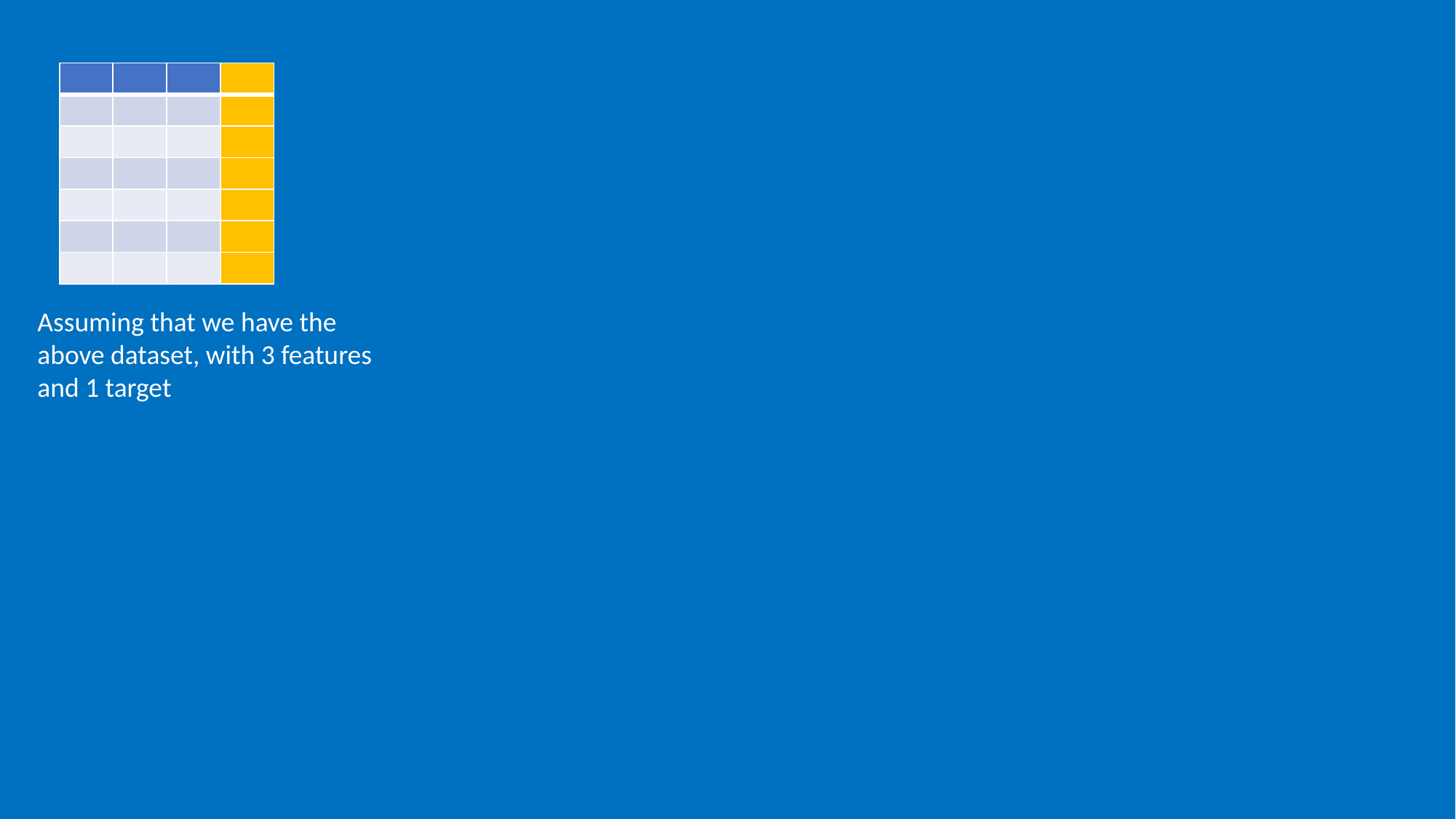

|  |  |  |  |
| --- | --- | --- | --- |
|  |  |  |  |
|  |  |  |  |
|  |  |  |  |
|  |  |  |  |
|  |  |  |  |
|  |  |  |  |
Assuming that we have the above dataset, with 3 features and 1 target